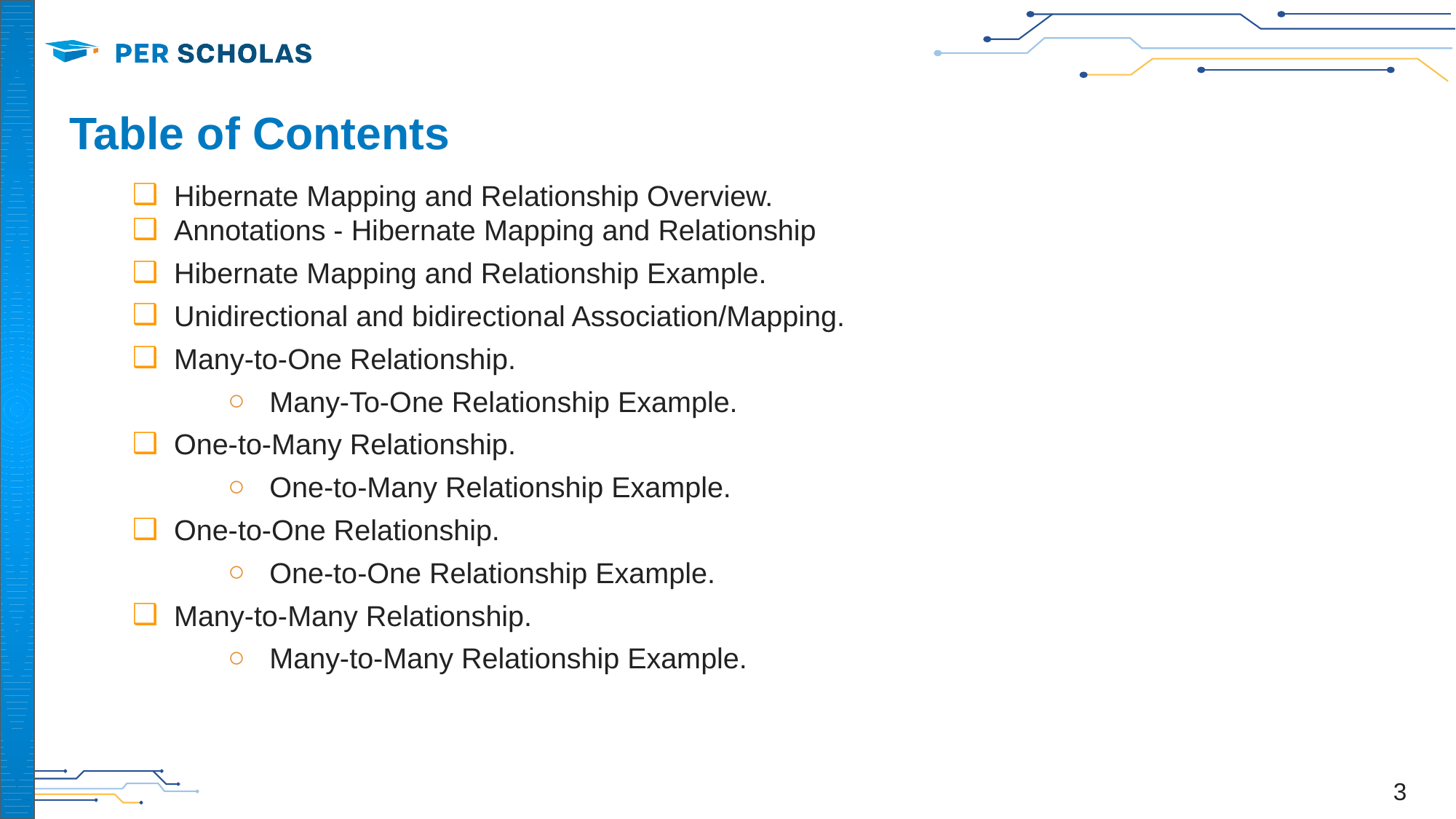

# Table of Contents
Hibernate Mapping and Relationship Overview.
Annotations - Hibernate Mapping and Relationship
Hibernate Mapping and Relationship Example.
Unidirectional and bidirectional Association/Mapping.
Many-to-One Relationship.
Many-To-One Relationship Example.
One-to-Many Relationship.
One-to-Many Relationship Example.
One-to-One Relationship.
One-to-One Relationship Example.
Many-to-Many Relationship.
Many-to-Many Relationship Example.
3